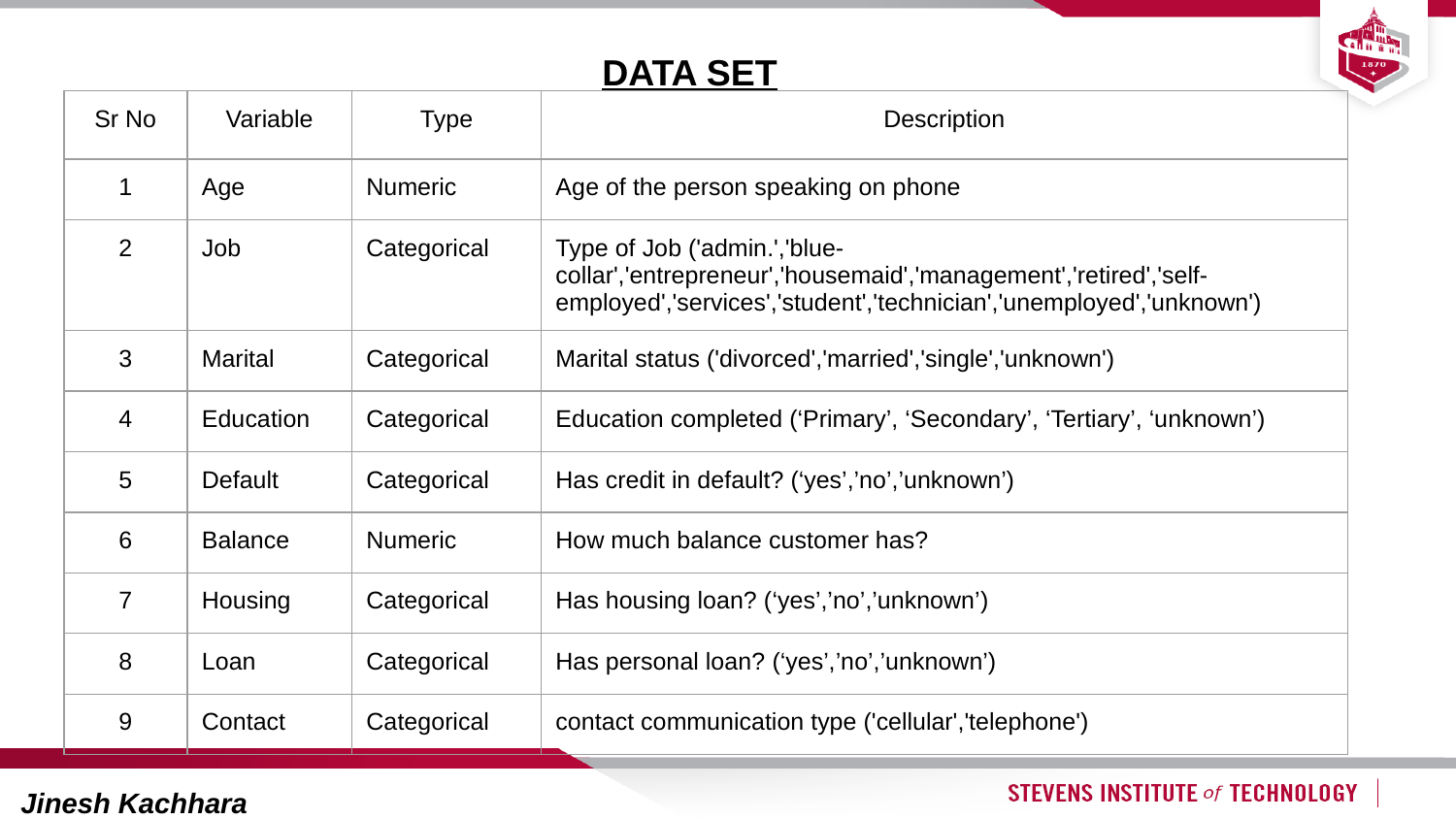

DATA SET
| Sr No | Variable | Type | Description |
| --- | --- | --- | --- |
| 1 | Age | Numeric | Age of the person speaking on phone |
| 2 | Job | Categorical | Type of Job ('admin.','blue-collar','entrepreneur','housemaid','management','retired','self-employed','services','student','technician','unemployed','unknown') |
| 3 | Marital | Categorical | Marital status ('divorced','married','single','unknown') |
| 4 | Education | Categorical | Education completed (‘Primary’, ‘Secondary’, ‘Tertiary’, ‘unknown’) |
| 5 | Default | Categorical | Has credit in default? (‘yes’,’no’,’unknown’) |
| 6 | Balance | Numeric | How much balance customer has? |
| 7 | Housing | Categorical | Has housing loan? (‘yes’,’no’,’unknown’) |
| 8 | Loan | Categorical | Has personal loan? (‘yes’,’no’,’unknown’) |
| 9 | Contact | Categorical | contact communication type ('cellular','telephone') |
Jinesh Kachhara